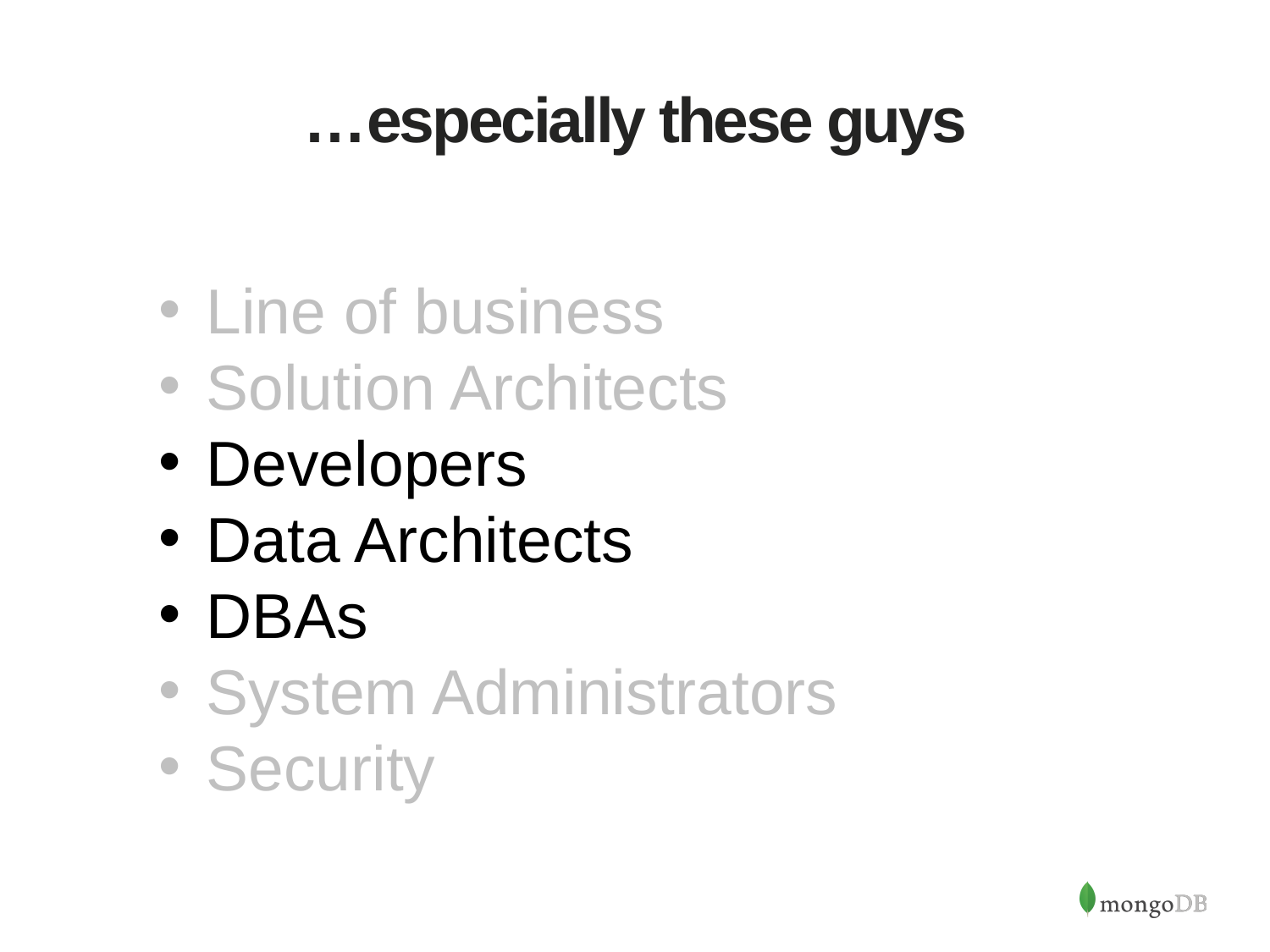

# …especially these guys
Line of business
Solution Architects
Developers
Data Architects
DBAs
System Administrators
Security